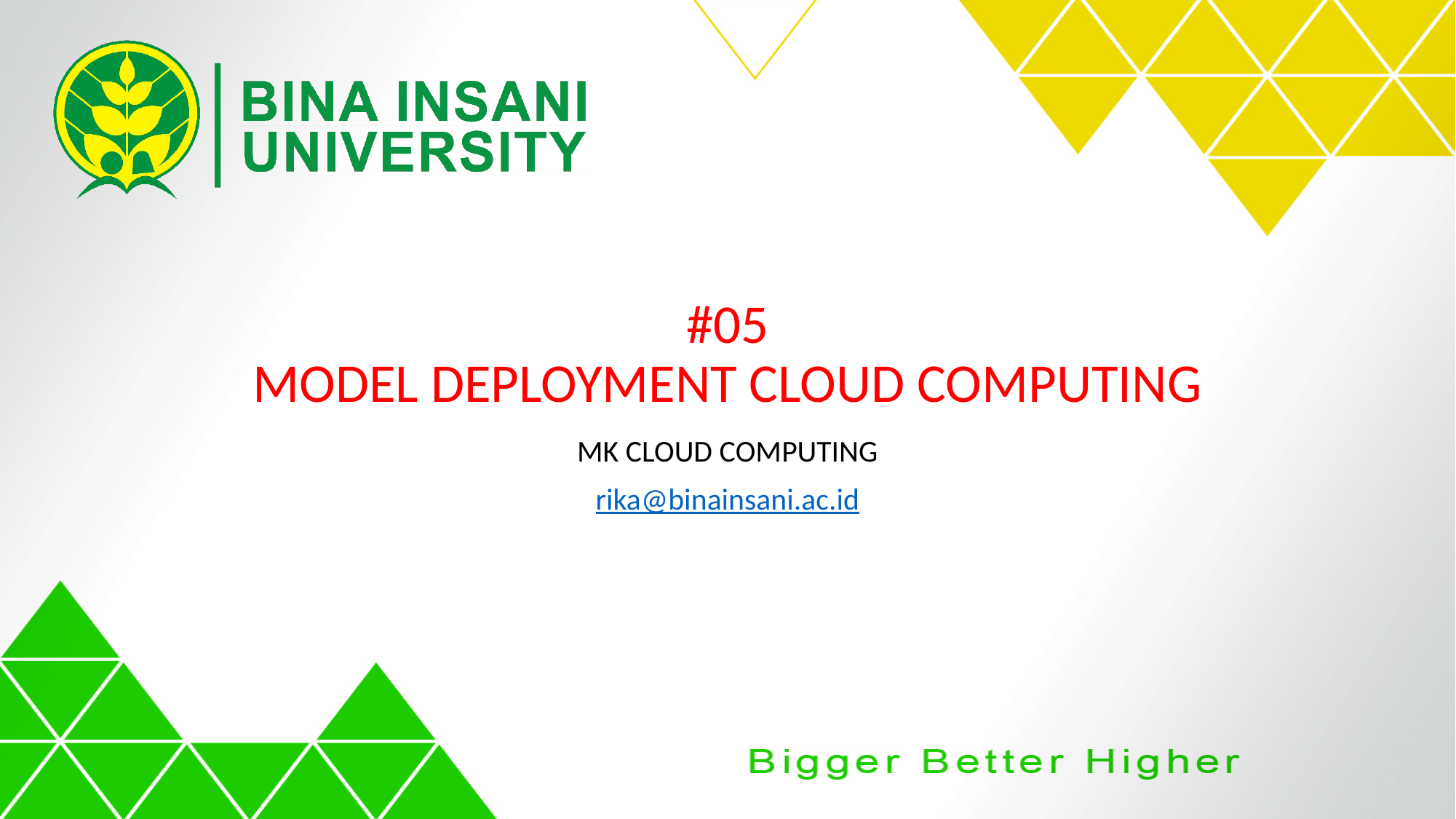

# #05 MODEL DEPLOYMENT CLOUD COMPUTING
MK CLOUD COMPUTING
rika@binainsani.ac.id